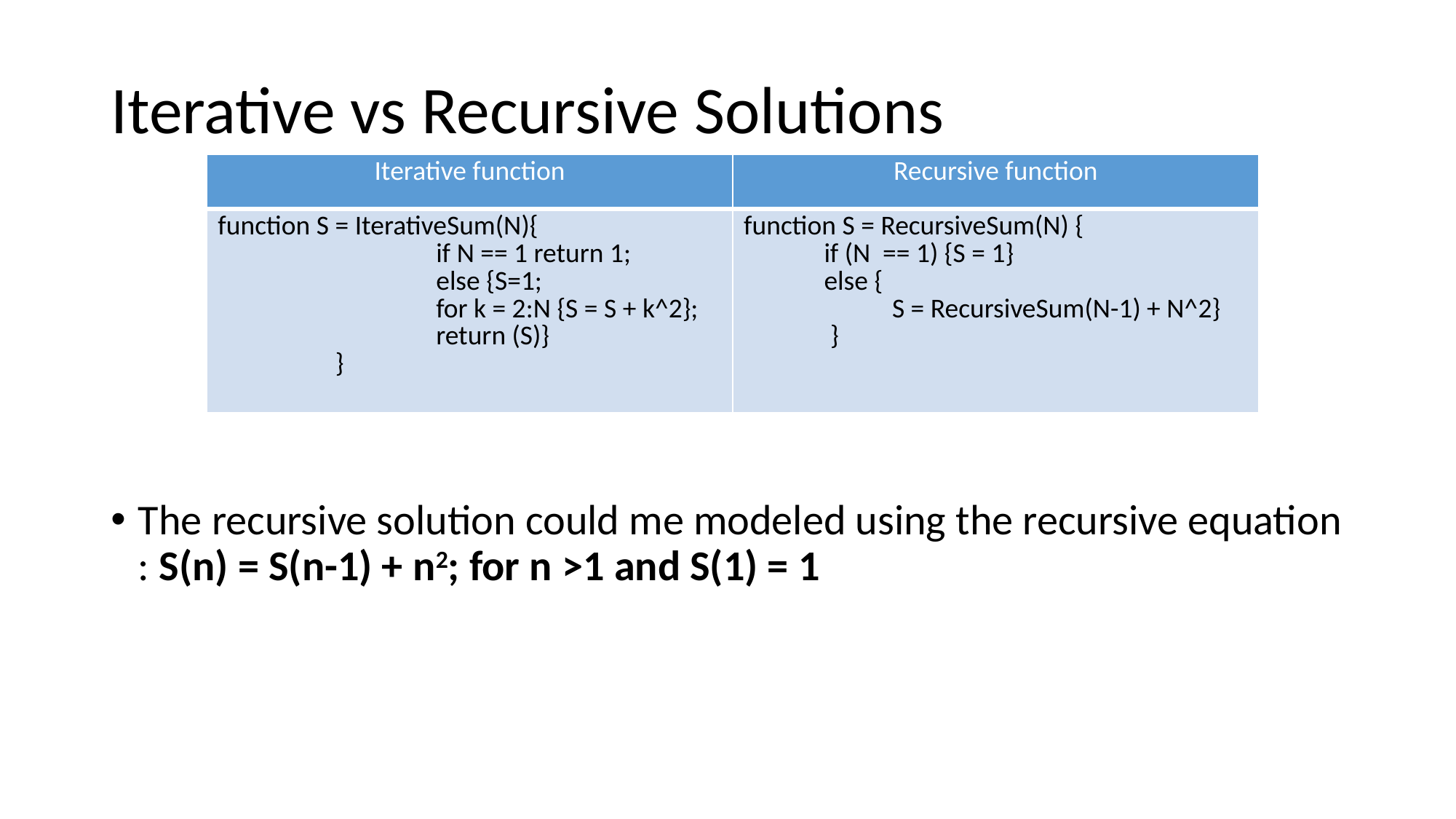

# Iterative vs Recursive Solutions
| Iterative function | Recursive function |
| --- | --- |
| function S = IterativeSum(N){ if N == 1 return 1; else {S=1; for k = 2:N {S = S + k^2}; return (S)} } | function S = RecursiveSum(N) { if (N == 1) {S = 1} else { S = RecursiveSum(N-1) + N^2} } |

The recursive solution could me modeled using the recursive equation : S(n) = S(n-1) + n2; for n >1 and S(1) = 1